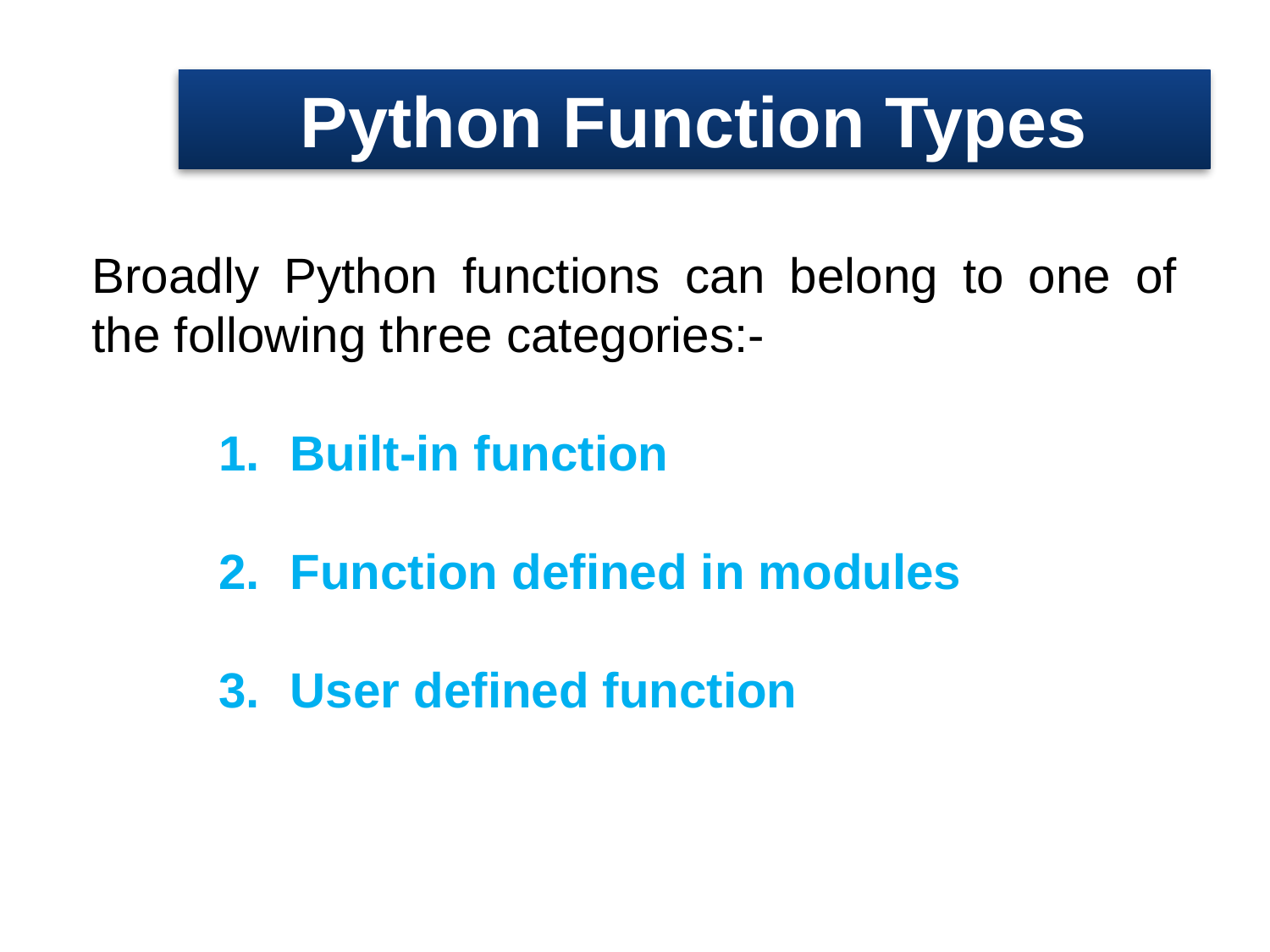

# Python Function Types
Broadly Python functions can belong to one of the following three categories:-
Built-in function
Function defined in modules
User defined function